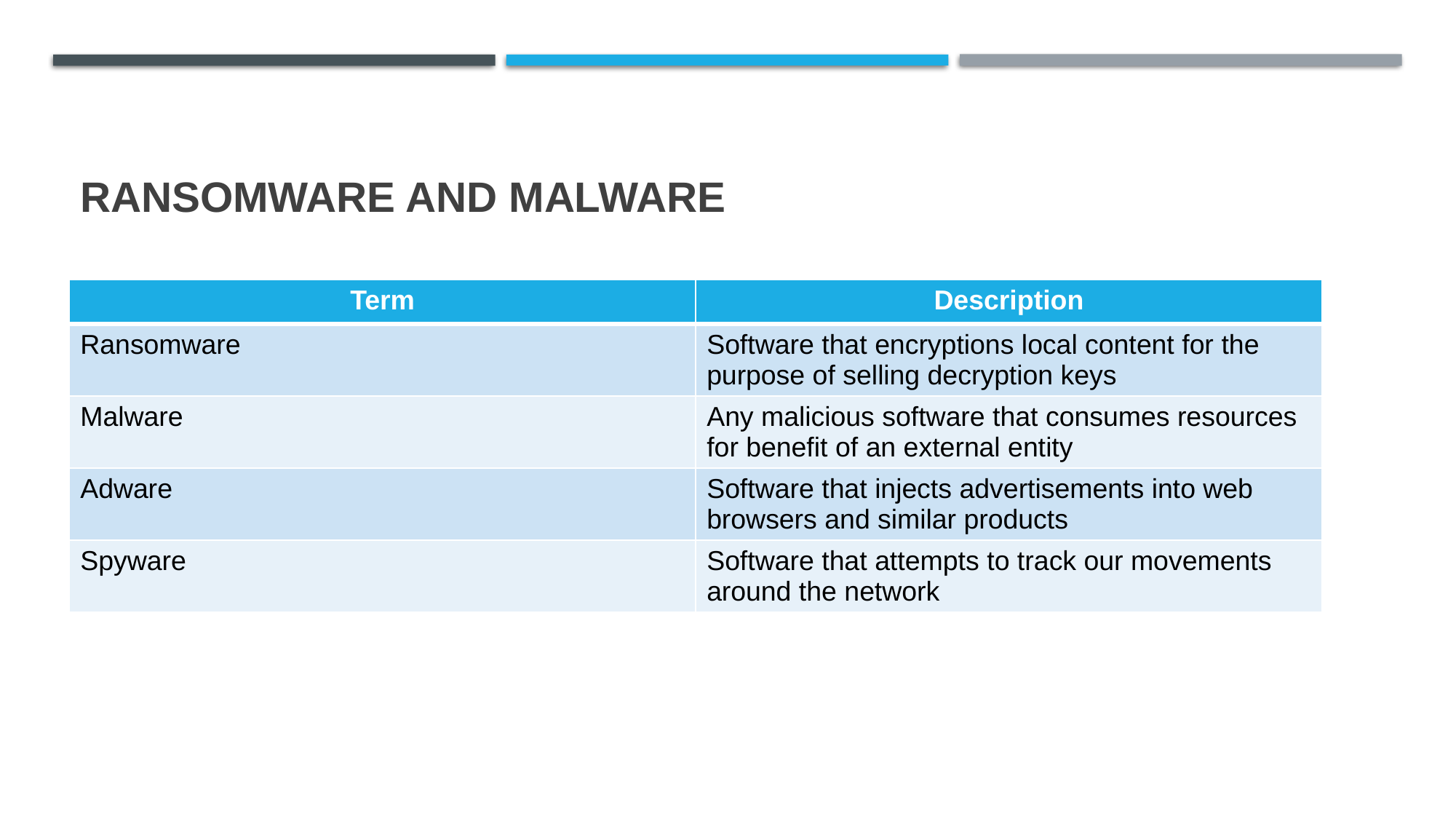

# Ransomware and Malware
| Term | Description |
| --- | --- |
| Ransomware | Software that encryptions local content for the purpose of selling decryption keys |
| Malware | Any malicious software that consumes resources for benefit of an external entity |
| Adware | Software that injects advertisements into web browsers and similar products |
| Spyware | Software that attempts to track our movements around the network |